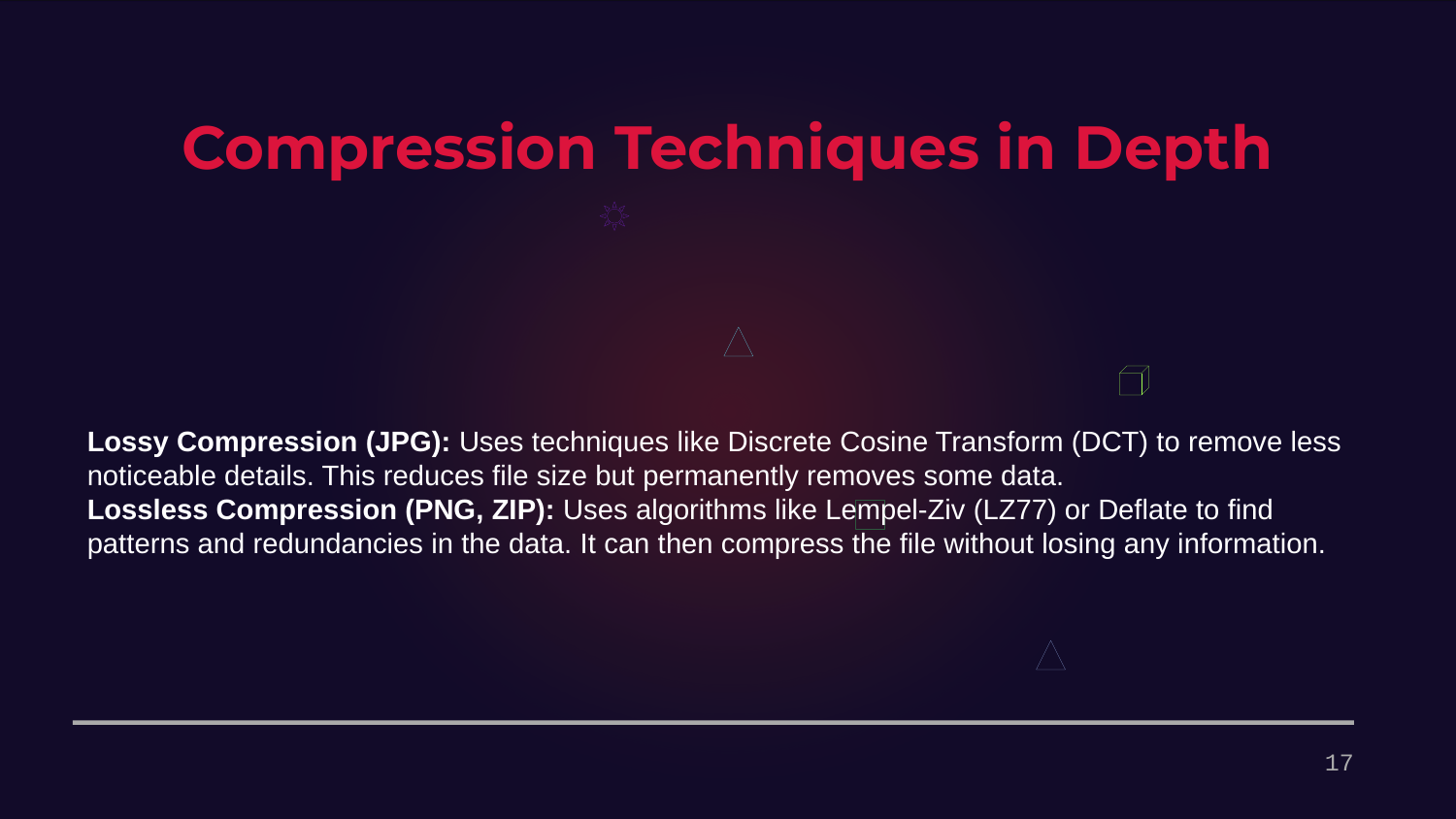

Compression Techniques in Depth

Lossy Compression (JPG): Uses techniques like Discrete Cosine Transform (DCT) to remove less noticeable details. This reduces file size but permanently removes some data.
Lossless Compression (PNG, ZIP): Uses algorithms like Lempel-Ziv (LZ77) or Deflate to find patterns and redundancies in the data. It can then compress the file without losing any information.

17